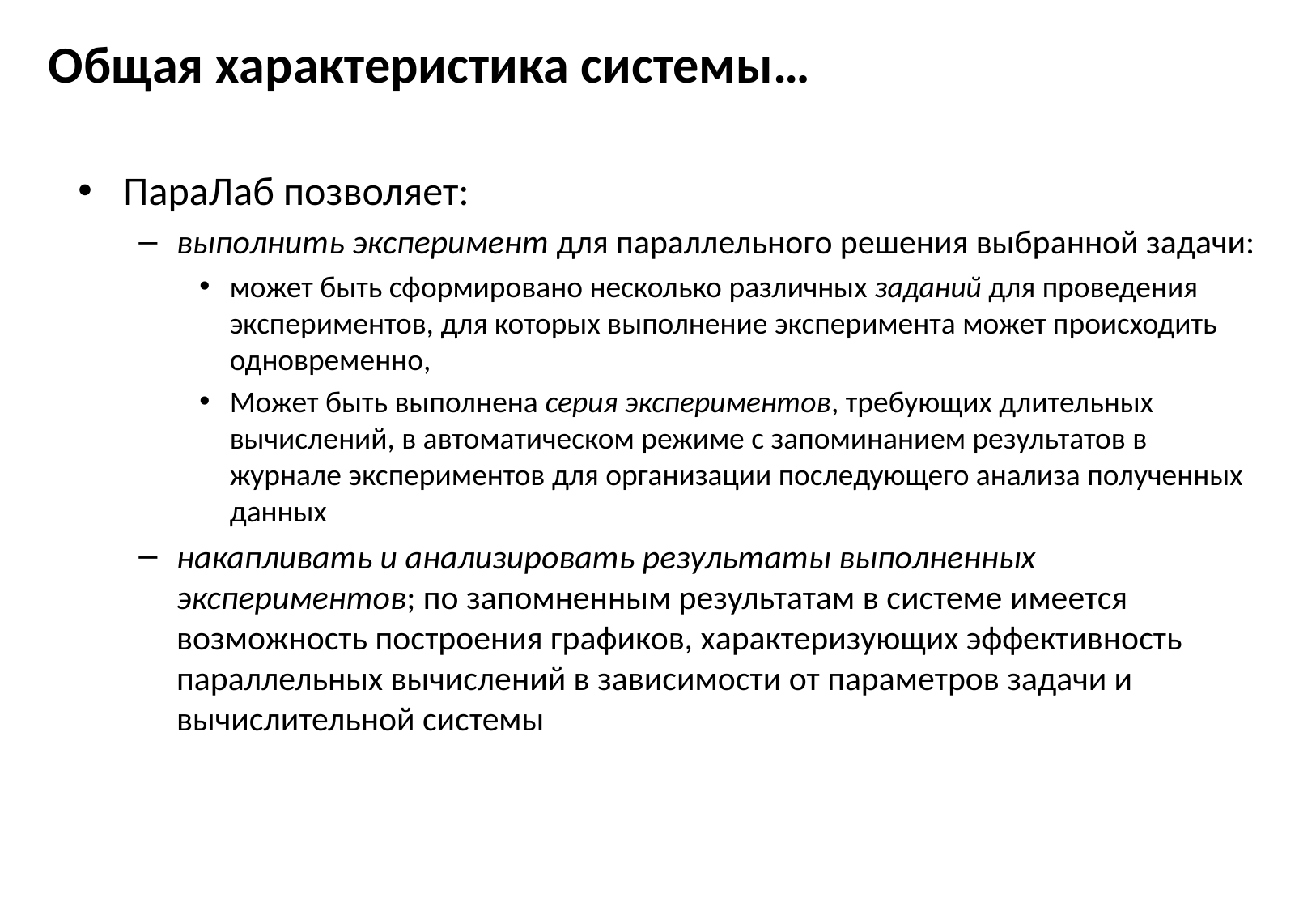

# Общая характеристика системы…
ПараЛаб позволяет:
выполнить эксперимент для параллельного решения выбранной задачи:
может быть сформировано несколько различных заданий для проведения экспериментов, для которых выполнение эксперимента может происходить одновременно,
Может быть выполнена серия экспериментов, требующих длительных вычислений, в автоматическом режиме с запоминанием результатов в журнале экспериментов для организации последующего анализа полученных данных
накапливать и анализировать результаты выполненных экспериментов; по запомненным результатам в системе имеется возможность построения графиков, характеризующих эффективность параллельных вычислений в зависимости от параметров задачи и вычислительной системы